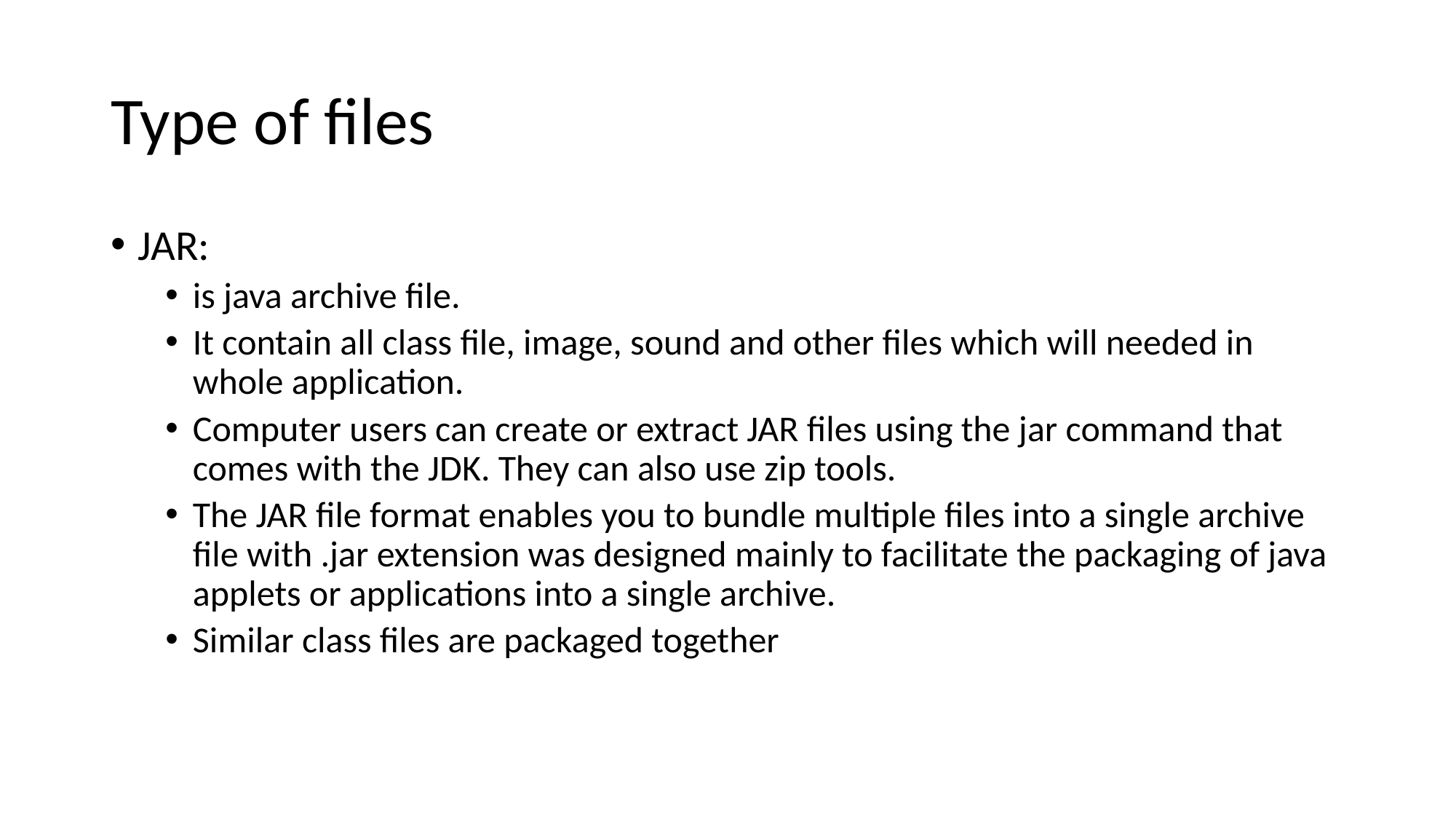

# Type of files
JAR:
is java archive file.
It contain all class file, image, sound and other files which will needed in whole application.
Computer users can create or extract JAR files using the jar command that comes with the JDK. They can also use zip tools.
The JAR file format enables you to bundle multiple files into a single archive file with .jar extension was designed mainly to facilitate the packaging of java applets or applications into a single archive.
Similar class files are packaged together